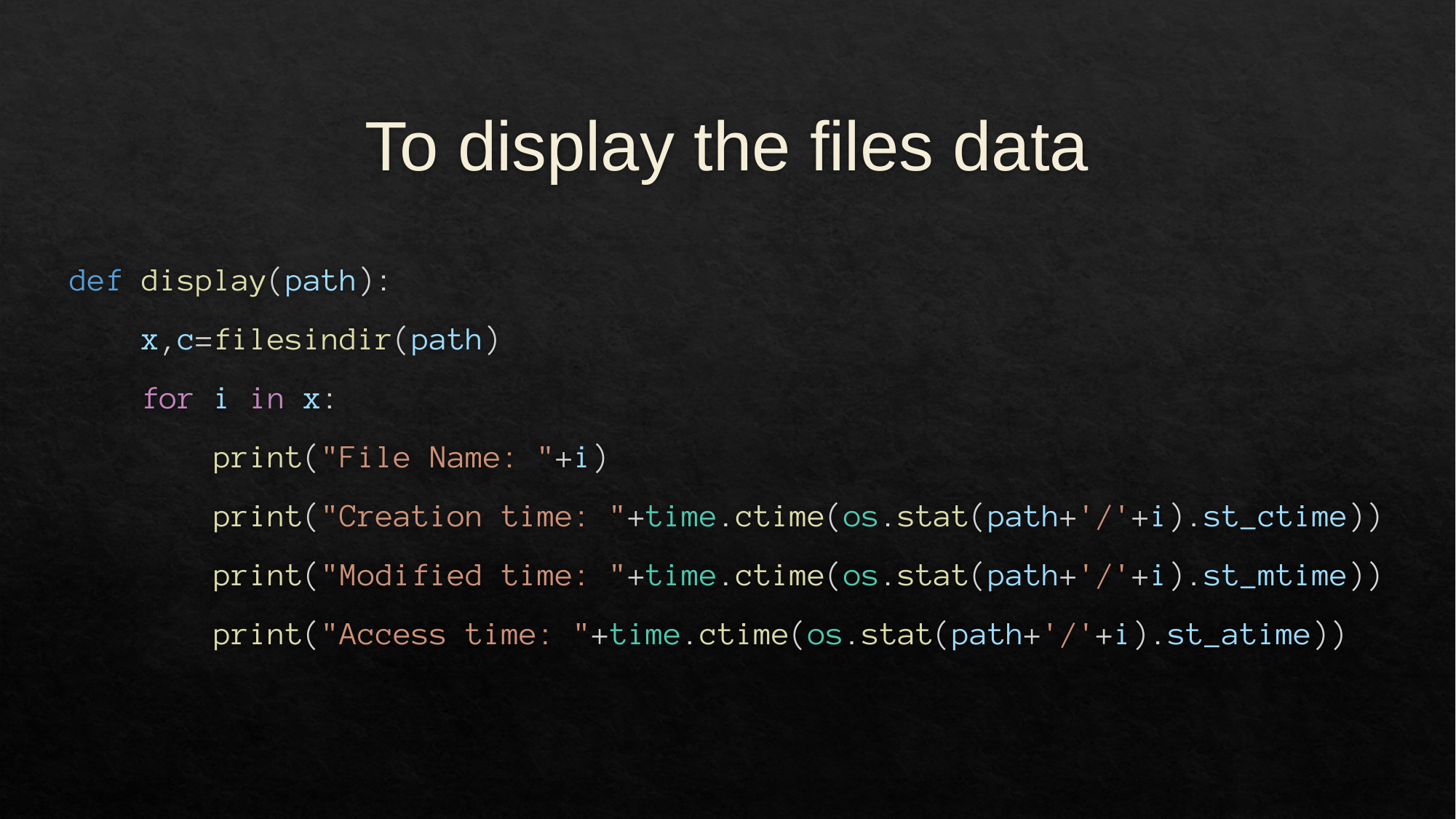

# To display the files data
def display(path):
    x,c=filesindir(path)
    for i in x:
        print("File Name: "+i)
        print("Creation time: "+time.ctime(os.stat(path+'/'+i).st_ctime))
        print("Modified time: "+time.ctime(os.stat(path+'/'+i).st_mtime))
        print("Access time: "+time.ctime(os.stat(path+'/'+i).st_atime))